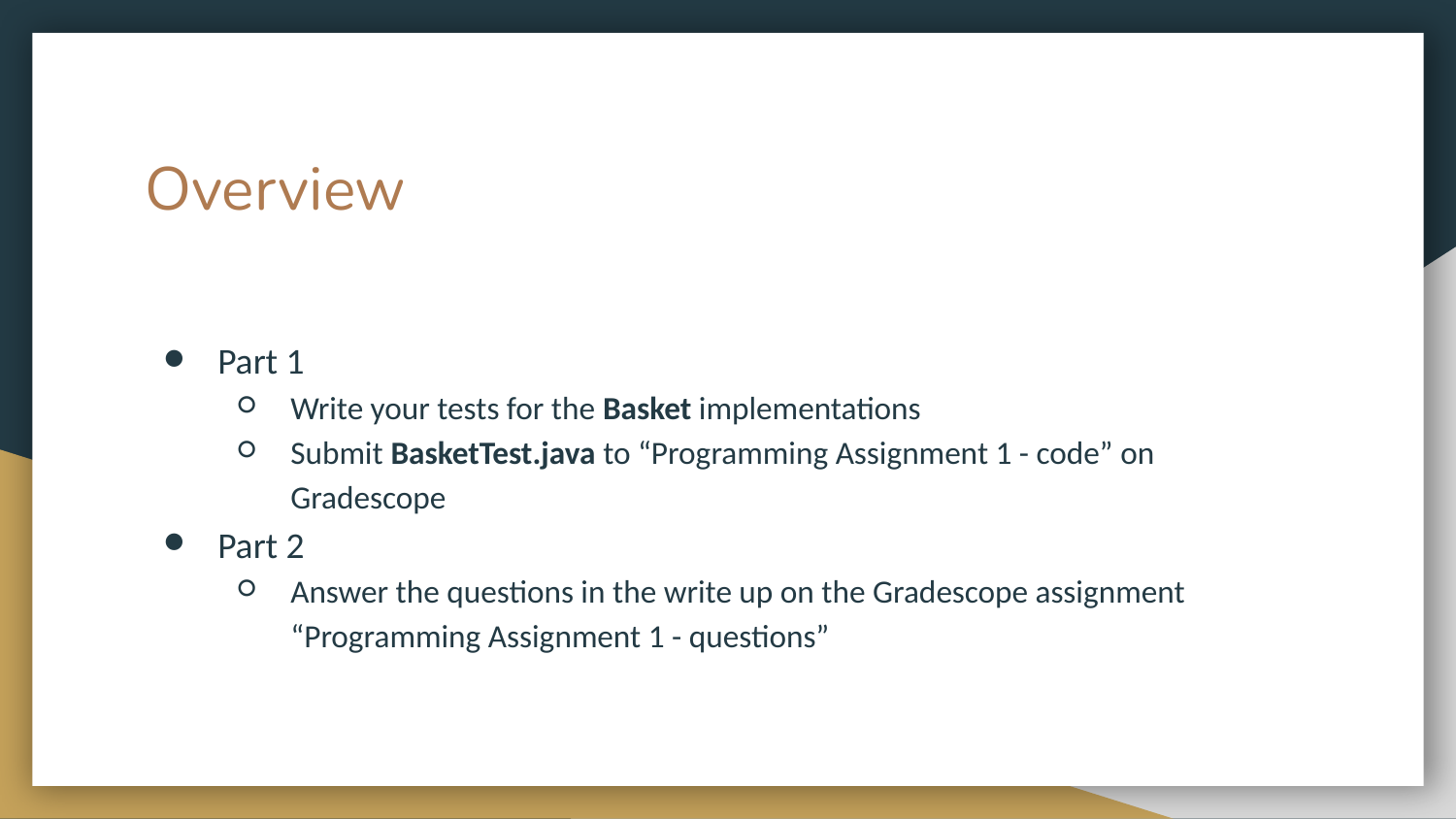

# Overview
Part 1
Write your tests for the Basket implementations
Submit BasketTest.java to “Programming Assignment 1 - code” on Gradescope
Part 2
Answer the questions in the write up on the Gradescope assignment “Programming Assignment 1 - questions”